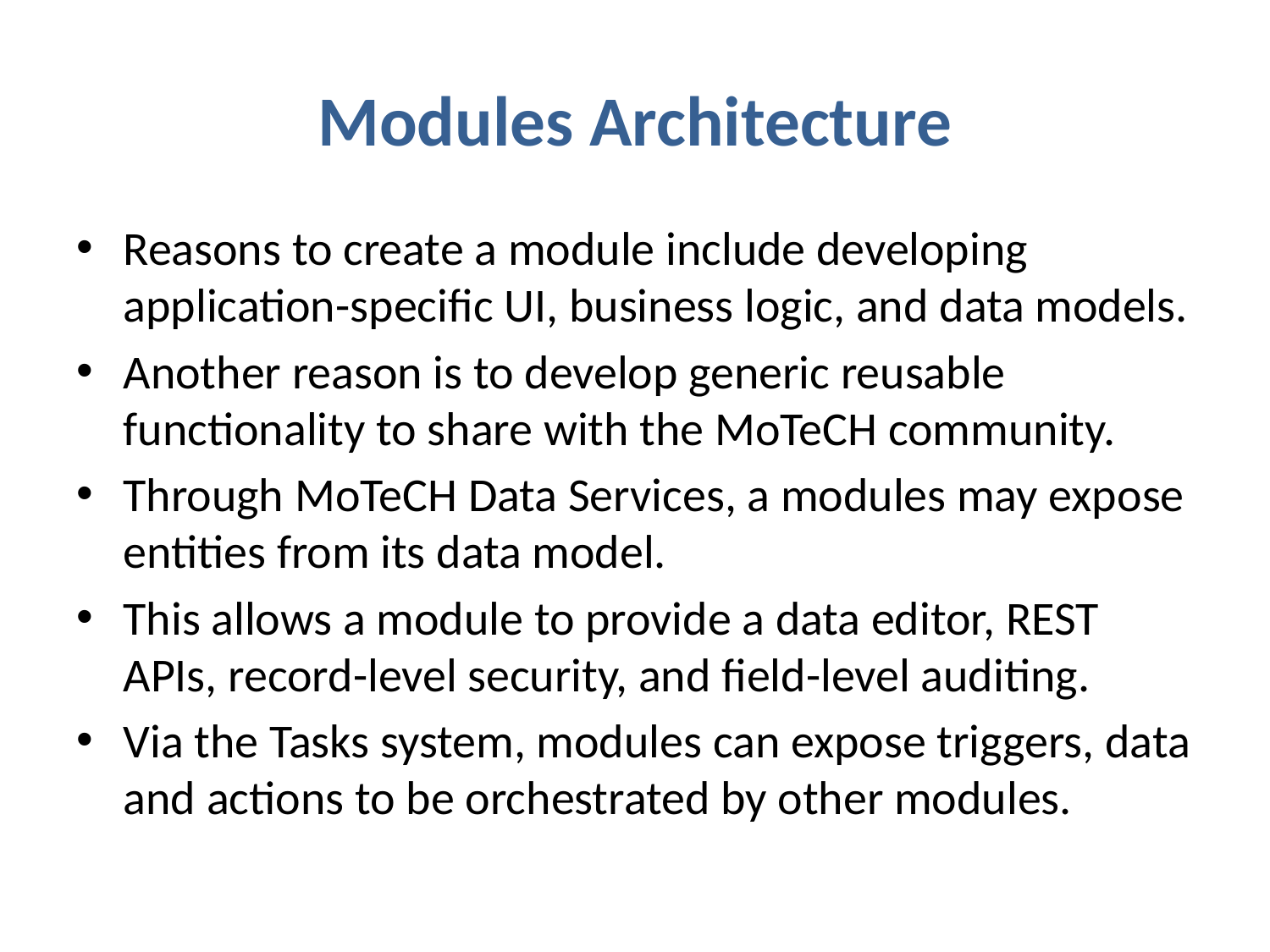

# Modules Architecture
Reasons to create a module include developing application-specific UI, business logic, and data models.
Another reason is to develop generic reusable functionality to share with the MoTeCH community.
Through MoTeCH Data Services, a modules may expose entities from its data model.
This allows a module to provide a data editor, REST APIs, record-level security, and field-level auditing.
Via the Tasks system, modules can expose triggers, data and actions to be orchestrated by other modules.